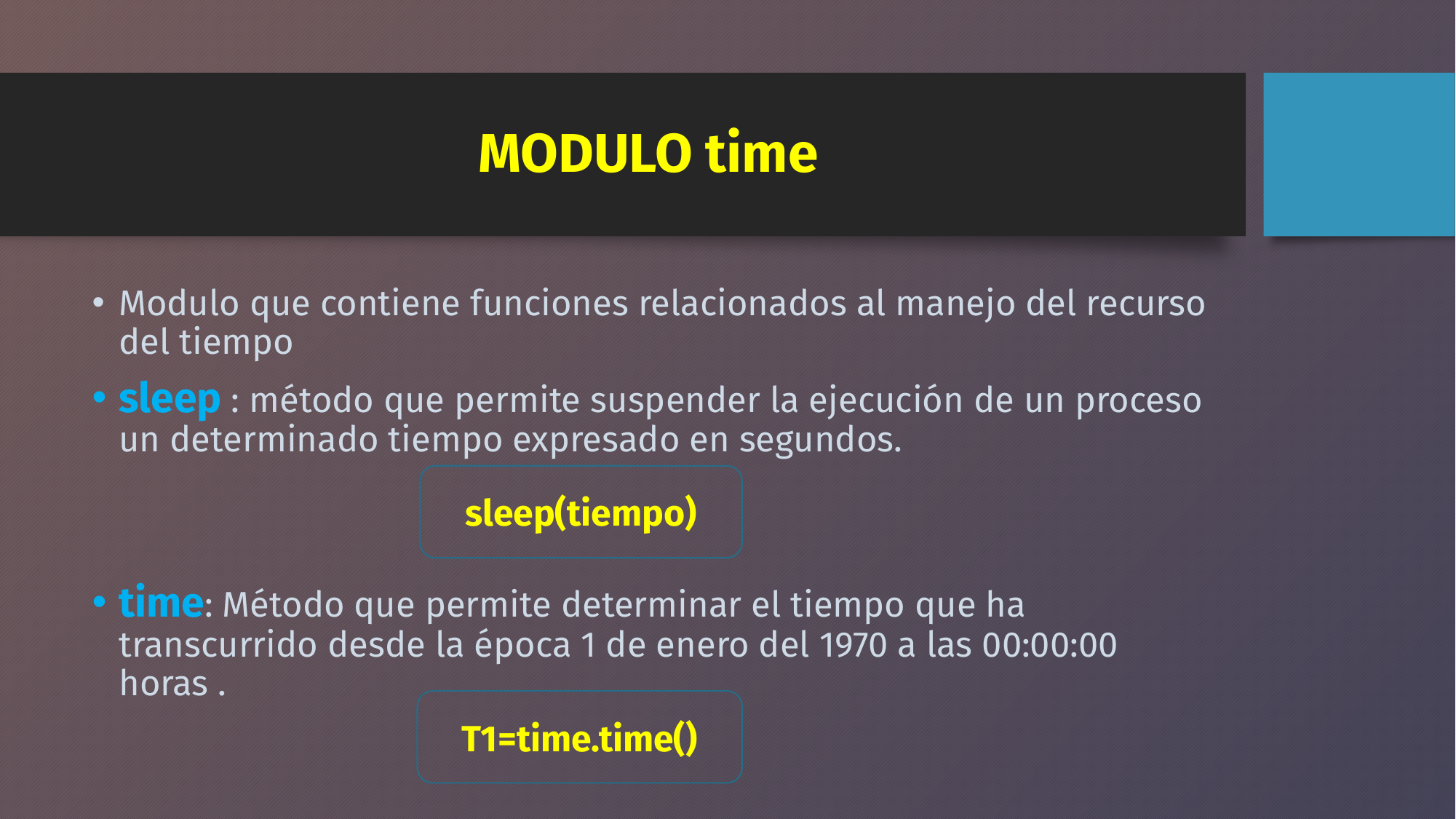

# MODULO time
Modulo que contiene funciones relacionados al manejo del recurso del tiempo
sleep : método que permite suspender la ejecución de un proceso un determinado tiempo expresado en segundos.

time: Método que permite determinar el tiempo que ha transcurrido desde la época 1 de enero del 1970 a las 00:00:00 horas .
sleep(tiempo)
T1=time.time()